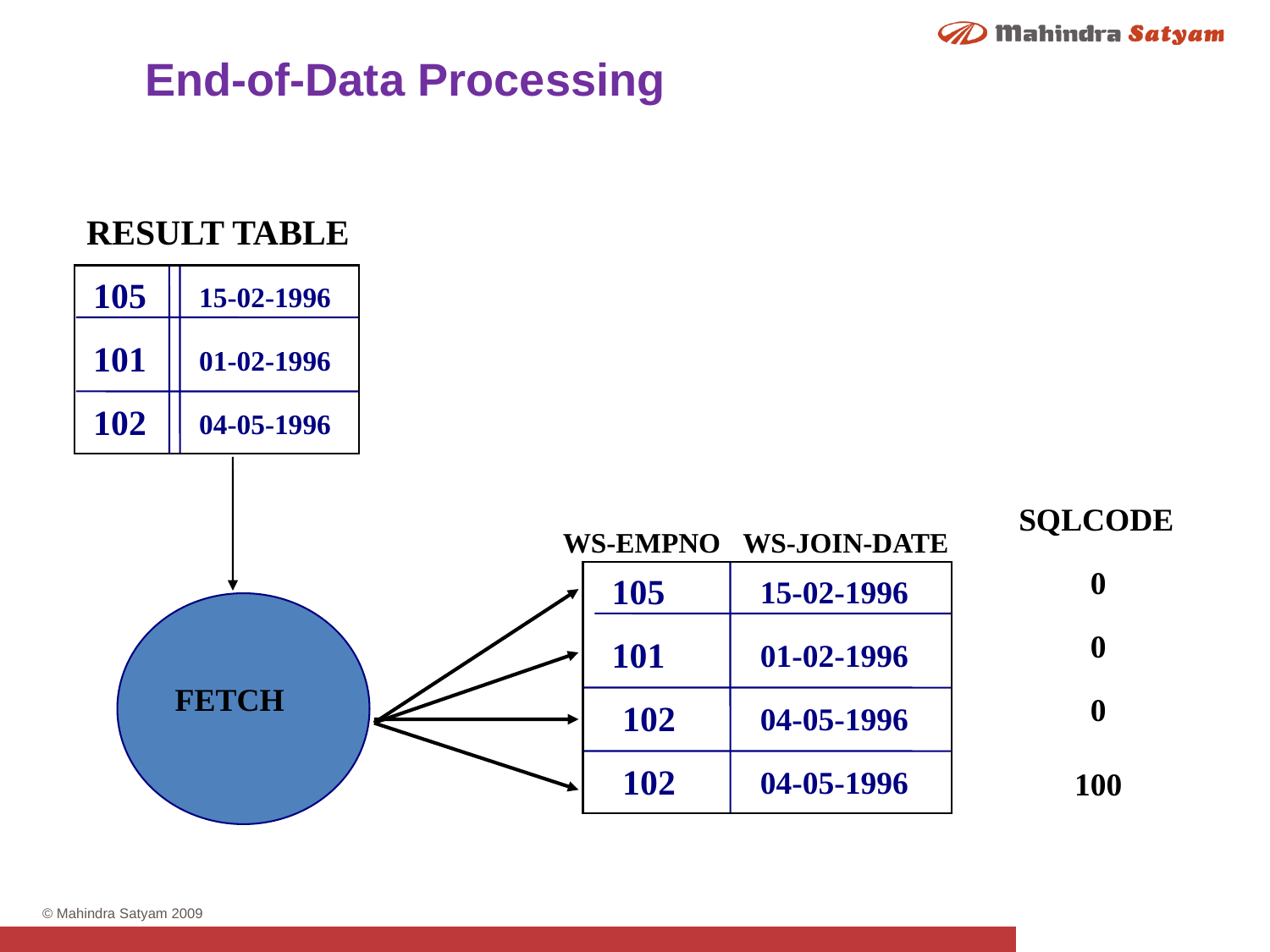

End-of-Data Processing
RESULT TABLE

105
15-02-1996

101
01-02-1996

102
04-05-1996

SQLCODE
WS-EMPNO
WS-JOIN-DATE
0

105
15-02-1996

0
101
01-02-1996

FETCH

0

102
04-05-1996

102
04-05-1996
100